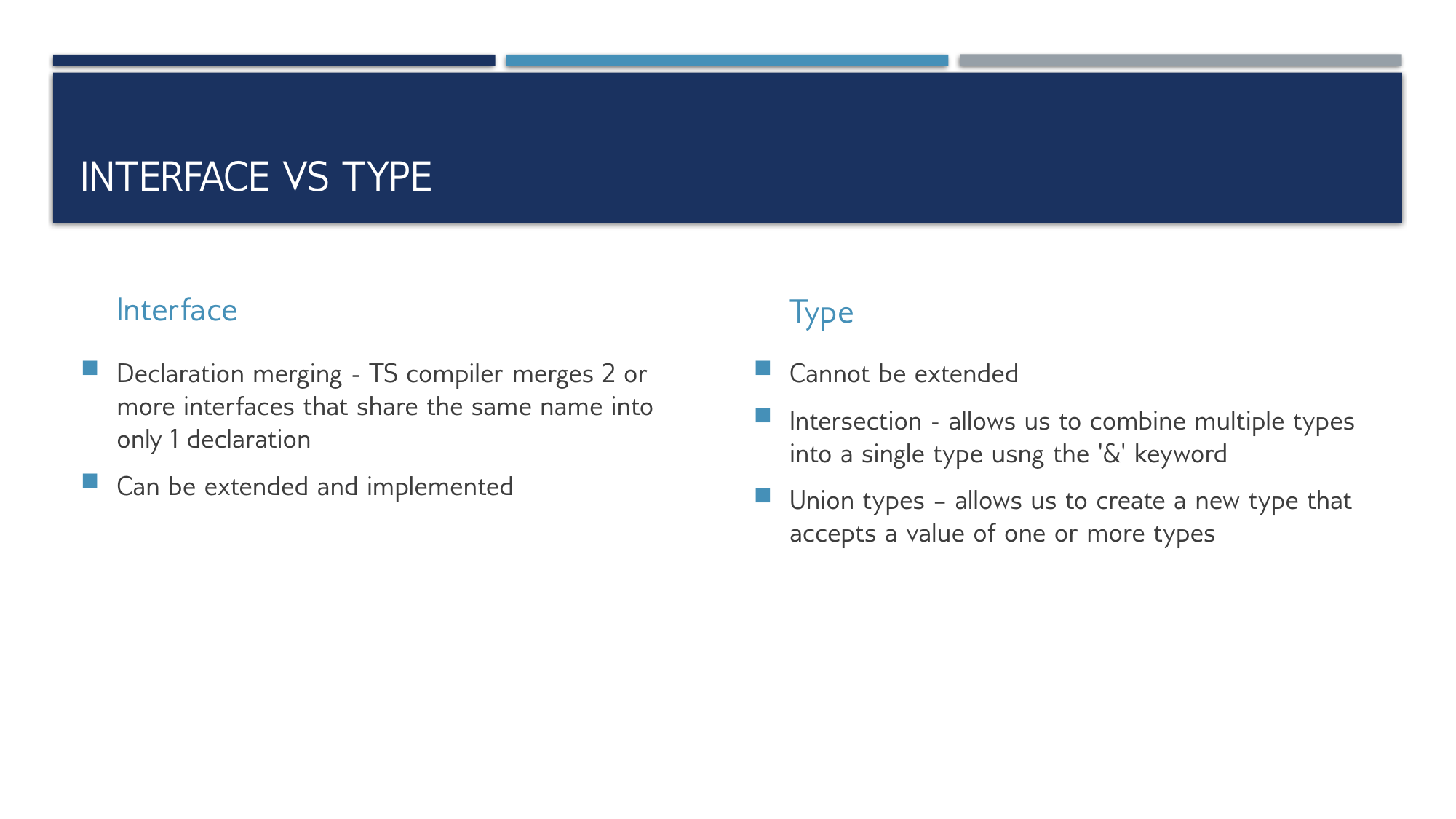

# Interface vs Type
Interface
Type
Declaration merging - TS compiler merges 2 or more interfaces that share the same name into only 1 declaration
Can be extended and implemented

Cannot be extended
Intersection - allows us to combine multiple types into a single type usng the '&' keyword
Union types – allows us to create a new type that accepts a value of one or more types